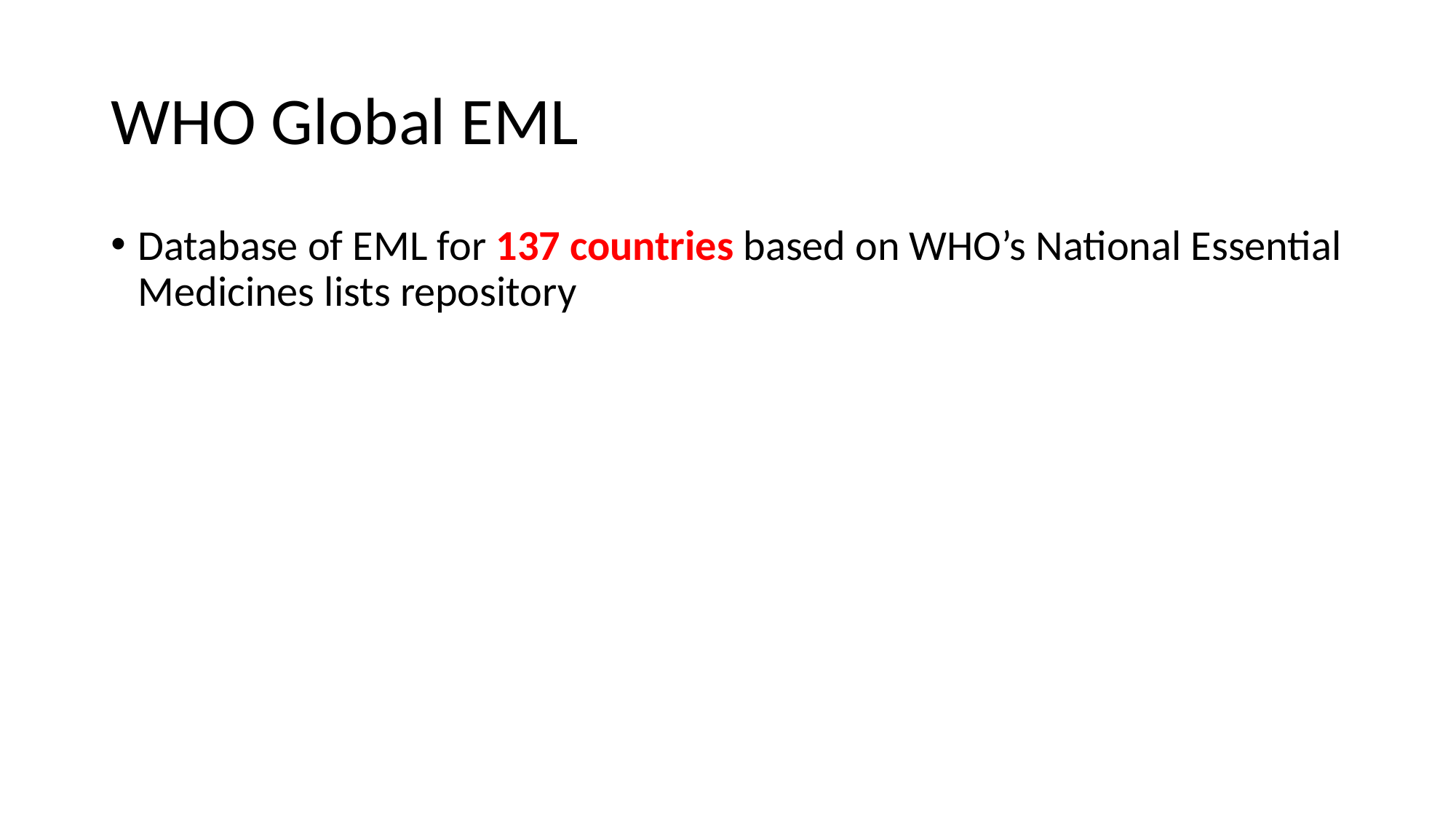

# WHO Global EML
Database of EML for 137 countries based on WHO’s National Essential Medicines lists repository